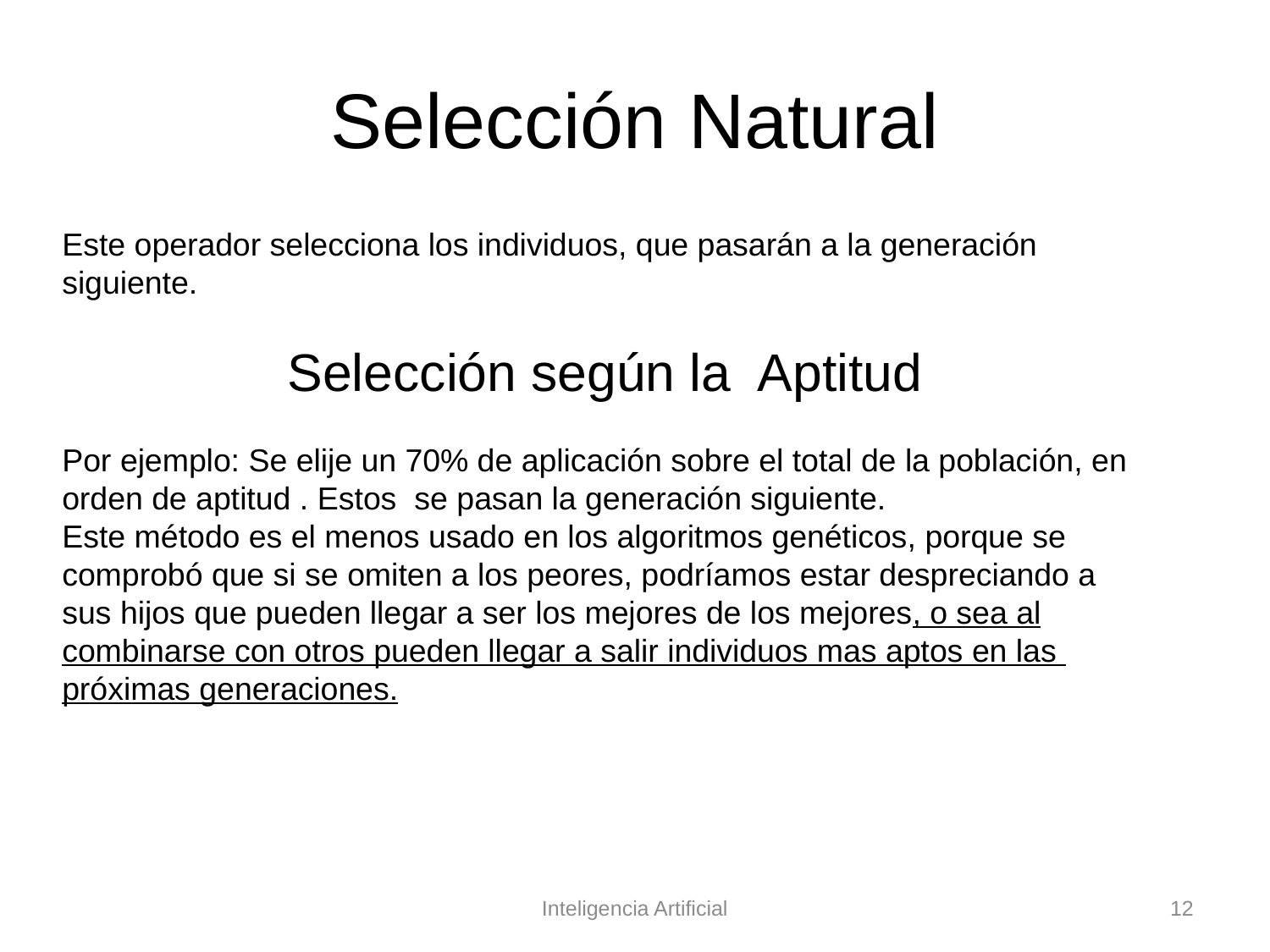

# Selección Natural
Este operador selecciona los individuos, que pasarán a la generación siguiente.

Selección según la  Aptitud

Por ejemplo: Se elije un 70% de aplicación sobre el total de la población, en orden de aptitud . Estos  se pasan la generación siguiente.
Este método es el menos usado en los algoritmos genéticos, porque se comprobó que si se omiten a los peores, podríamos estar despreciando a sus hijos que pueden llegar a ser los mejores de los mejores, o sea al combinarse con otros pueden llegar a salir individuos mas aptos en las  próximas generaciones.

Inteligencia Artificial
12